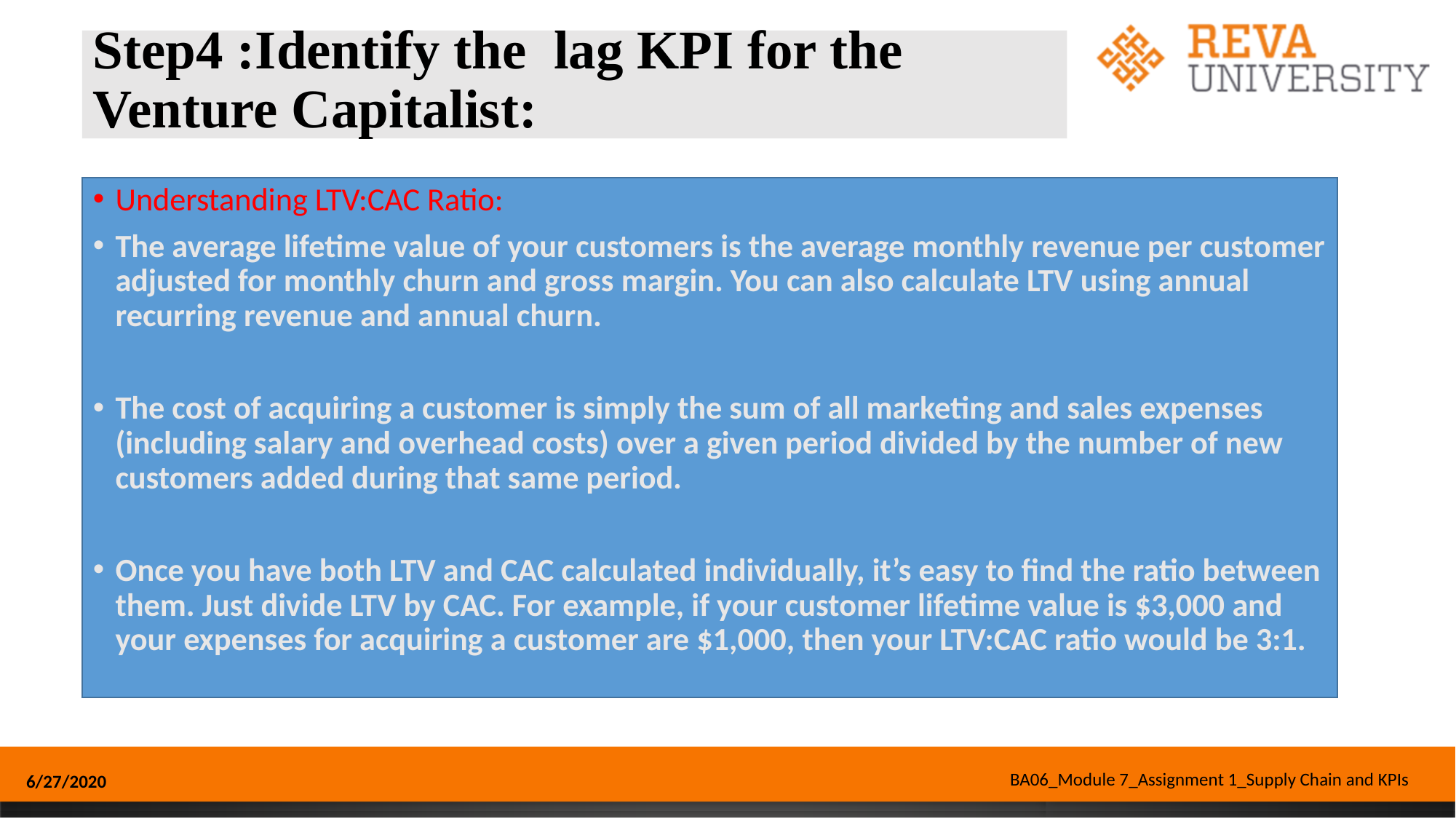

# Step4 :Identify the  lag KPI for the Venture Capitalist:
Understanding LTV:CAC Ratio:
The average lifetime value of your customers is the average monthly revenue per customer adjusted for monthly churn and gross margin. You can also calculate LTV using annual recurring revenue and annual churn.

The cost of acquiring a customer is simply the sum of all marketing and sales expenses (including salary and overhead costs) over a given period divided by the number of new customers added during that same period.

Once you have both LTV and CAC calculated individually, it’s easy to find the ratio between them. Just divide LTV by CAC. For example, if your customer lifetime value is $3,000 and your expenses for acquiring a customer are $1,000, then your LTV:CAC ratio would be 3:1.
BA06_Module 7_Assignment 1_Supply Chain and KPIs
6/27/2020